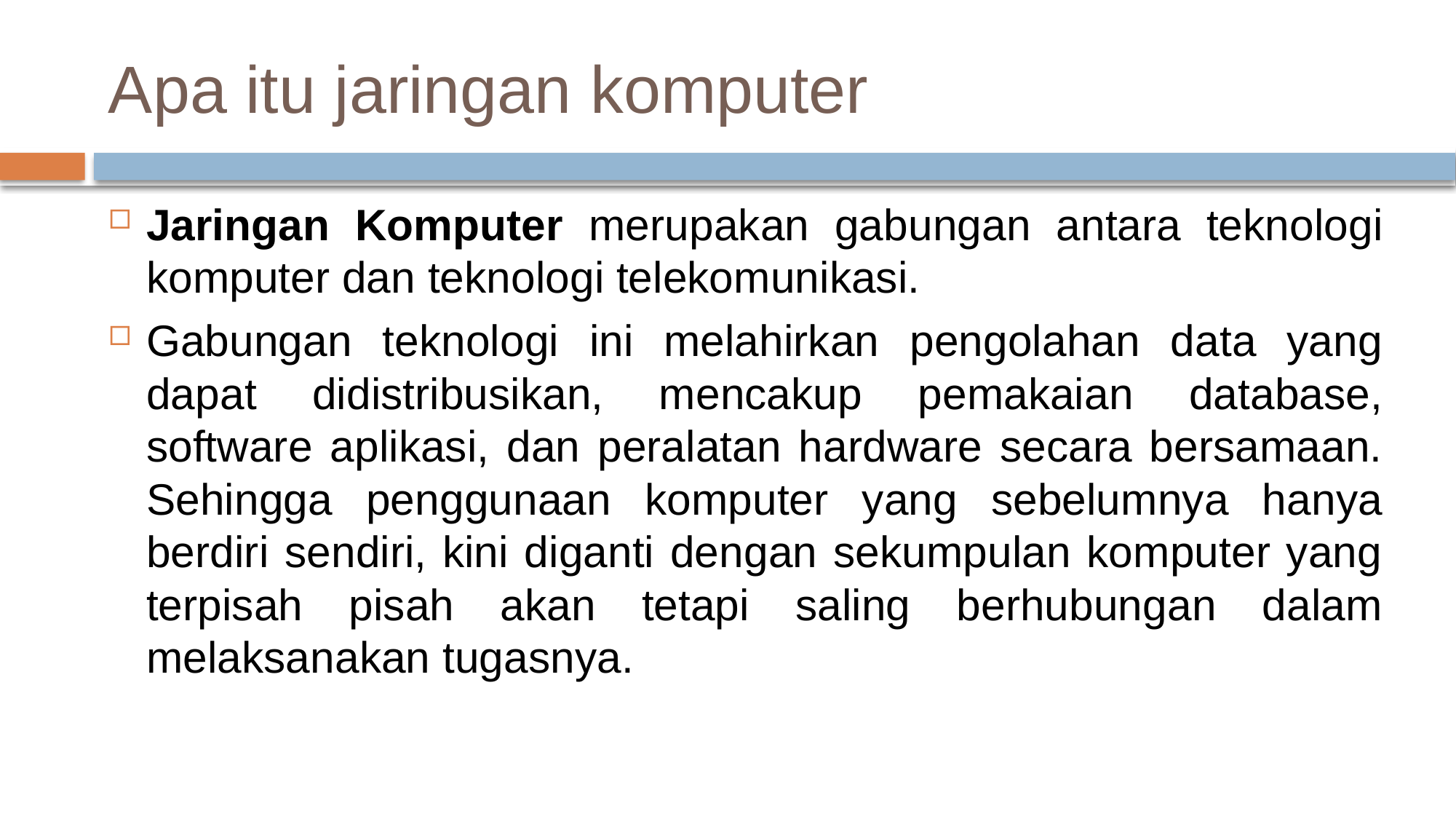

# Apa itu jaringan komputer
Jaringan Komputer merupakan gabungan antara teknologi komputer dan teknologi telekomunikasi.
Gabungan teknologi ini melahirkan pengolahan data yang dapat didistribusikan, mencakup pemakaian database, software aplikasi, dan peralatan hardware secara bersamaan. Sehingga penggunaan komputer yang sebelumnya hanya berdiri sendiri, kini diganti dengan sekumpulan komputer yang terpisah pisah akan tetapi saling berhubungan dalam melaksanakan tugasnya.